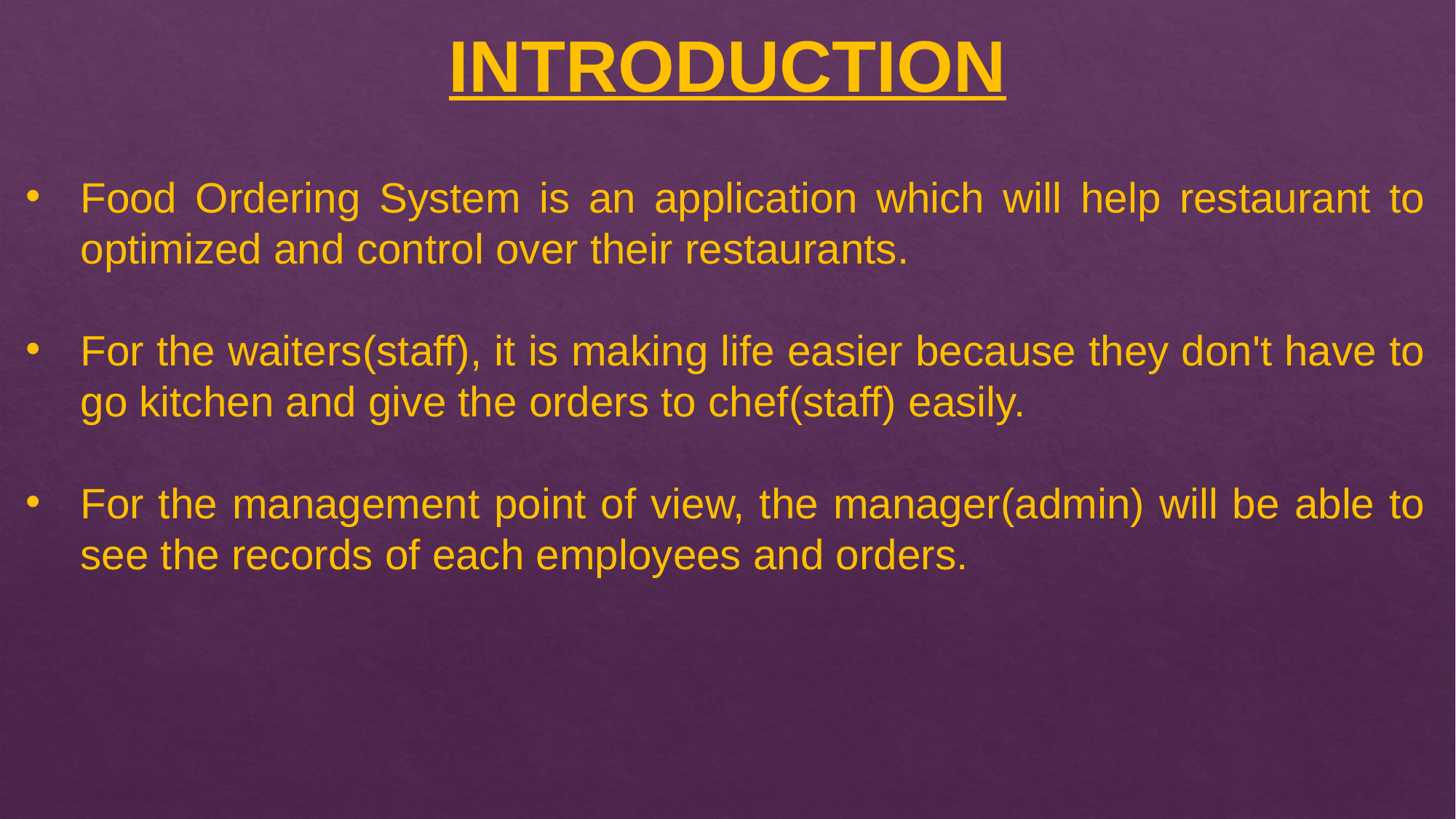

INTRODUCTION
Food Ordering System is an application which will help restaurant to optimized and control over their restaurants.

For the waiters(staff), it is making life easier because they don't have to go kitchen and give the orders to chef(staff) easily.

For the management point of view, the manager(admin) will be able to see the records of each employees and orders.